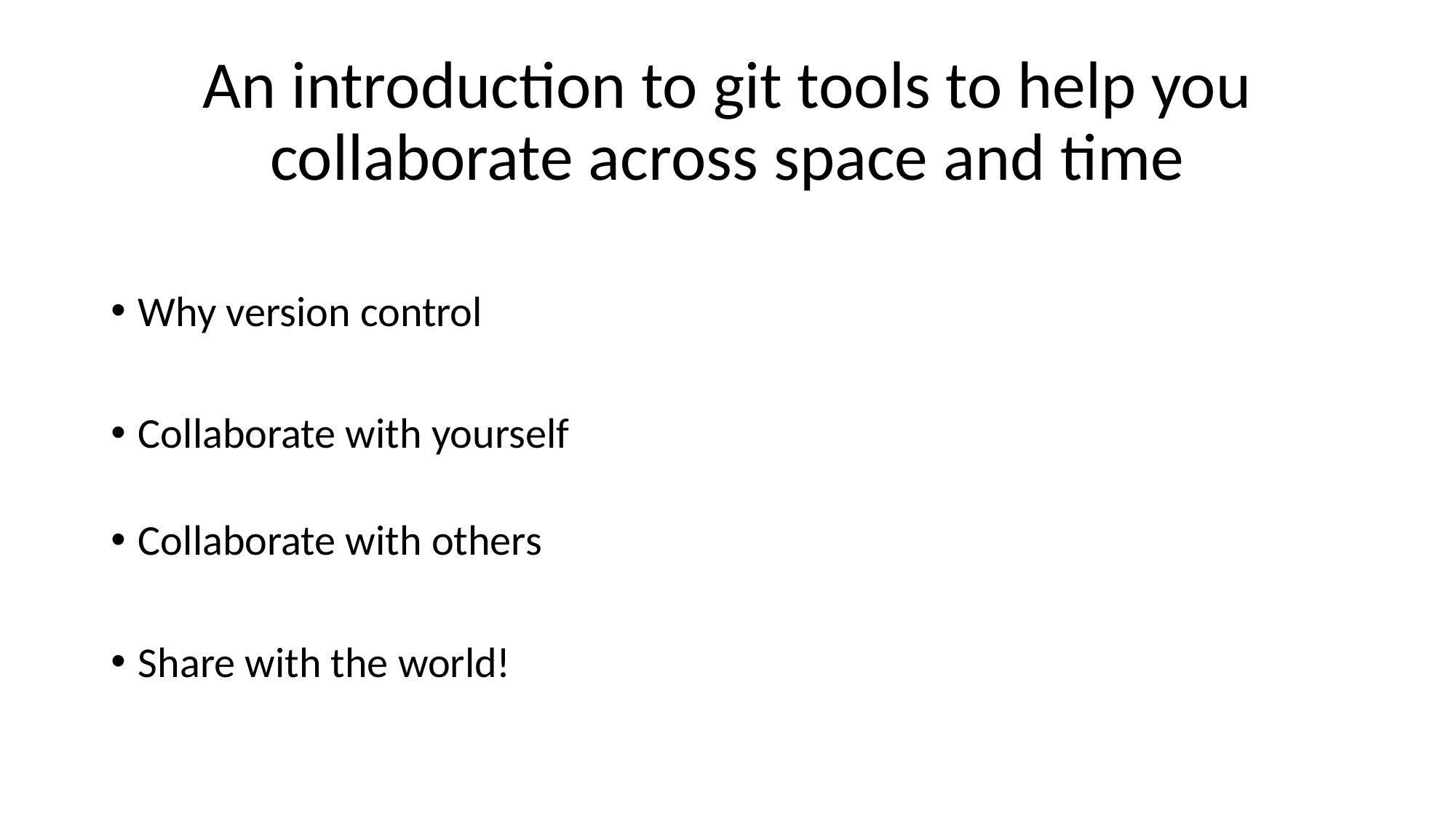

# An introduction to git tools to help you collaborate across space and time

Why version control

Collaborate with yourself
Collaborate with others

Share with the world!